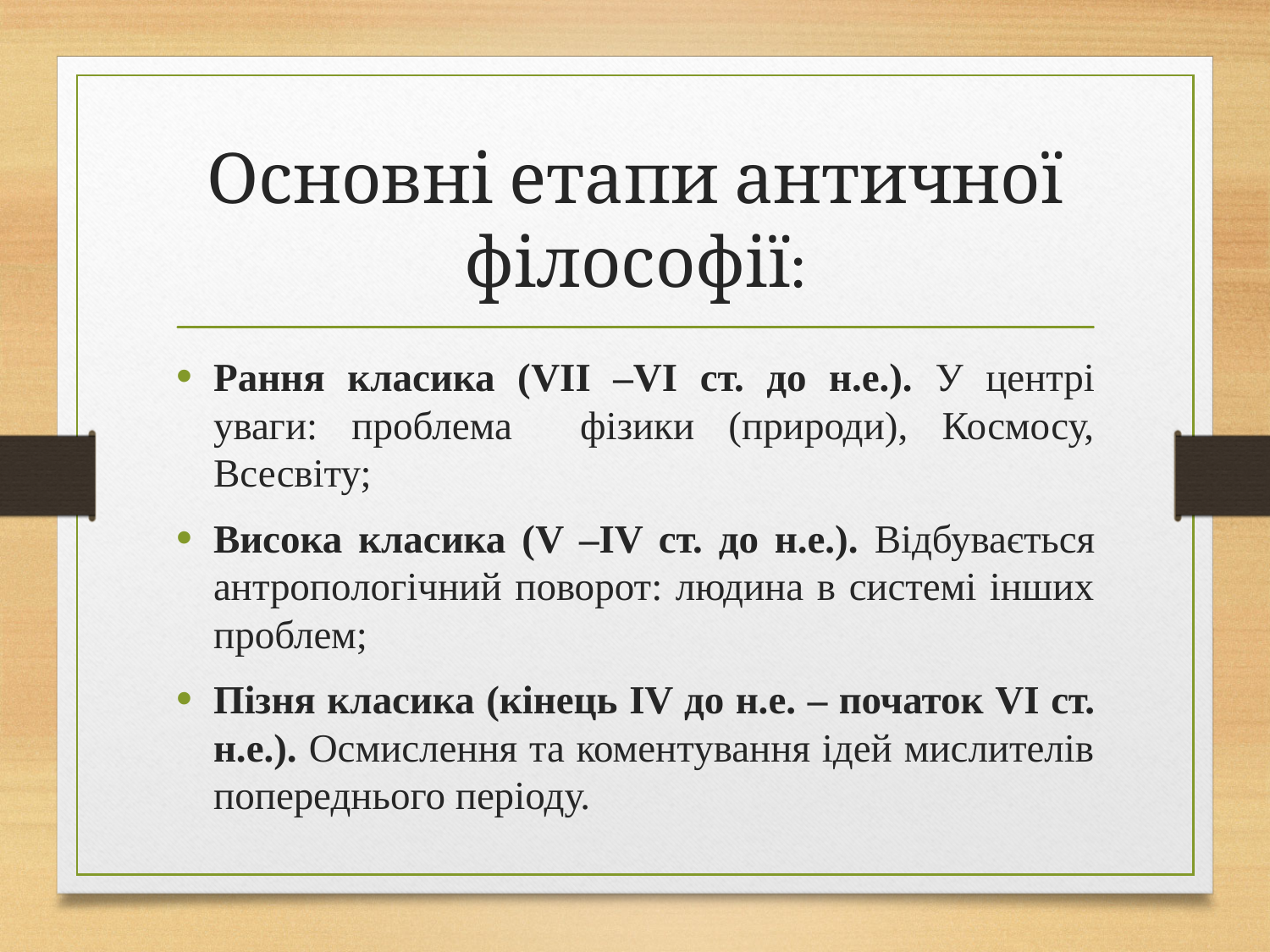

# Основні етапи античної філософії:
Рання класика (VII –VI ст. до н.е.). У центрі уваги: проблема  фізики (природи), Космосу, Всесвіту;
Висока класика (V –IV ст. до н.е.). Відбувається антропологічний поворот: людина в системі інших проблем;
Пізня класика (кінець IV до н.е. – початок VI ст. н.е.). Осмислення та коментування ідей мислителів попереднього періоду.